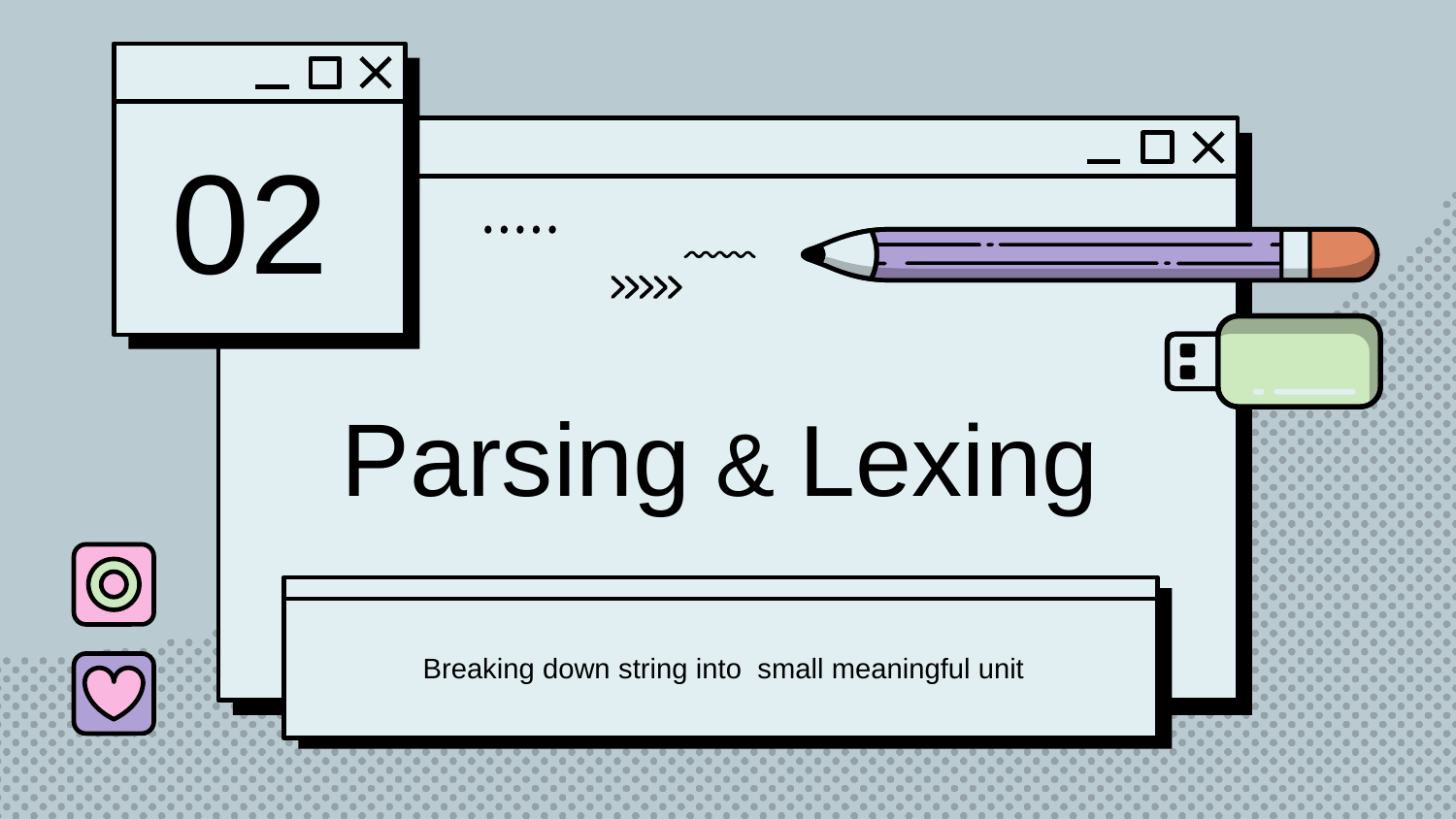

02

# Parsing & Lexing

Breaking down string into  small meaningful unit